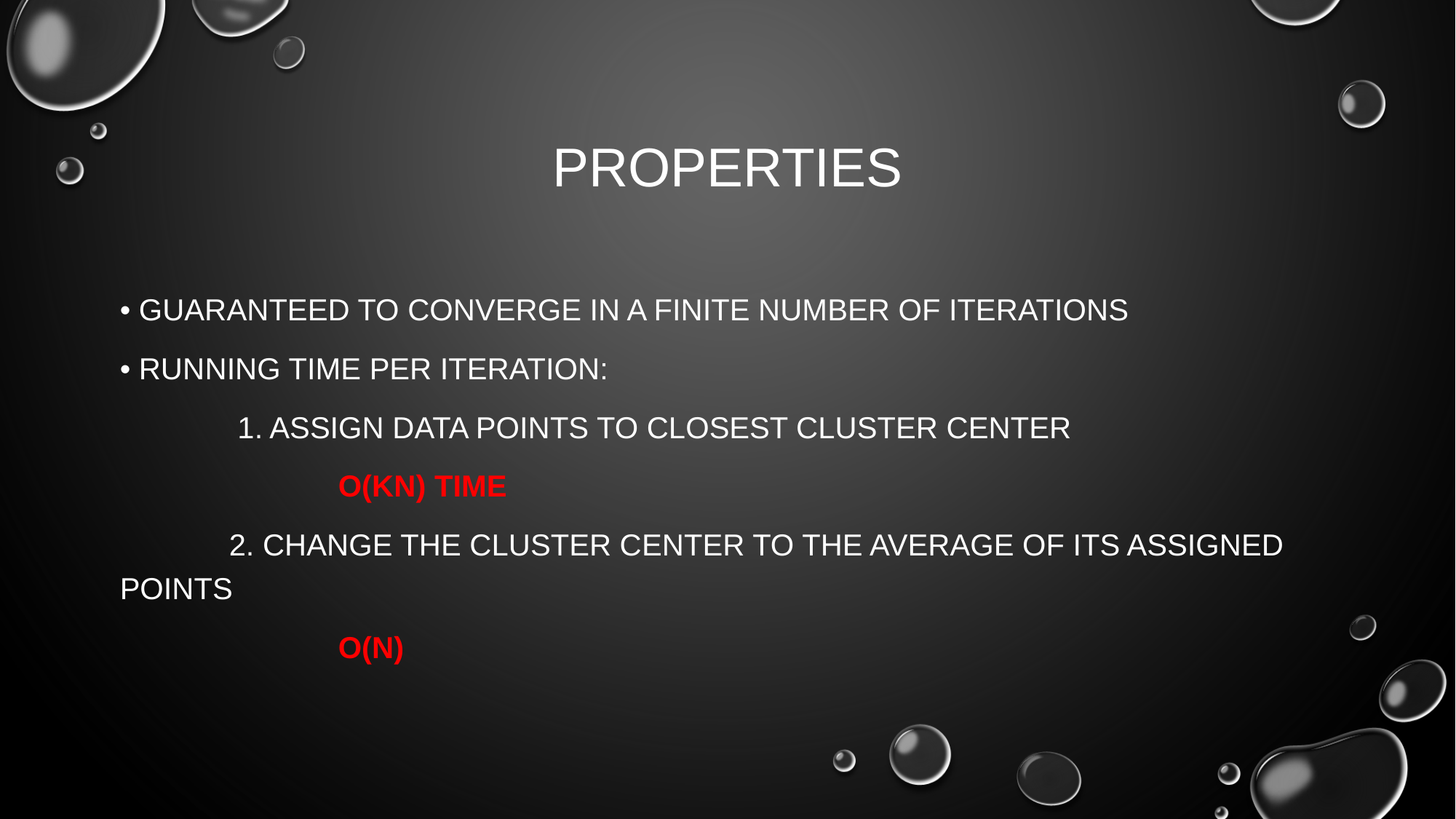

# properties
• Guaranteed to converge in a finite number of iterations
• Running time per iteration:
	 1. Assign data points to closest cluster center
		O(KN) time
	2. Change the cluster center to the average of its assigned points
		O(N)